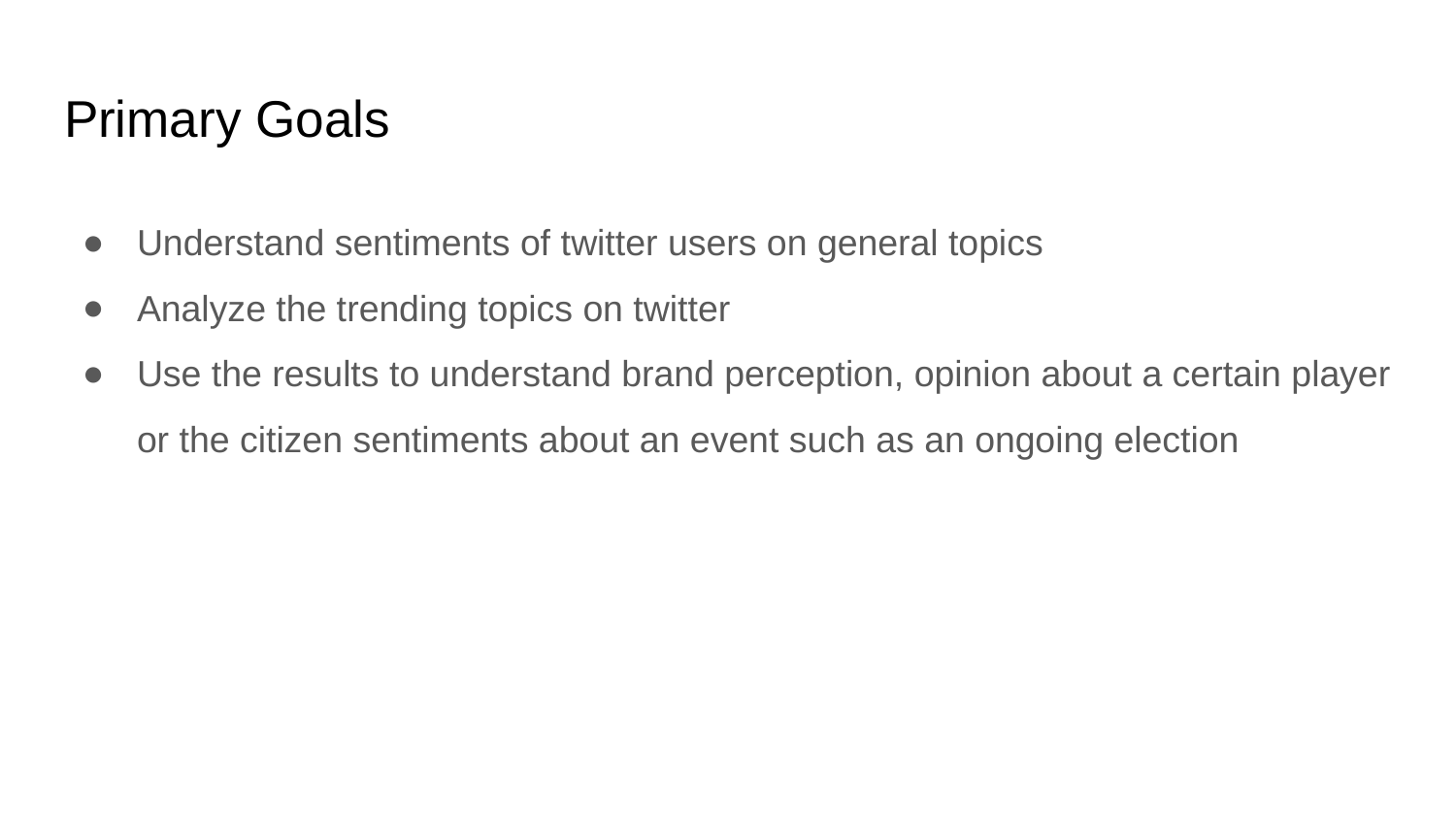

# Primary Goals
Understand sentiments of twitter users on general topics
Analyze the trending topics on twitter
Use the results to understand brand perception, opinion about a certain player or the citizen sentiments about an event such as an ongoing election